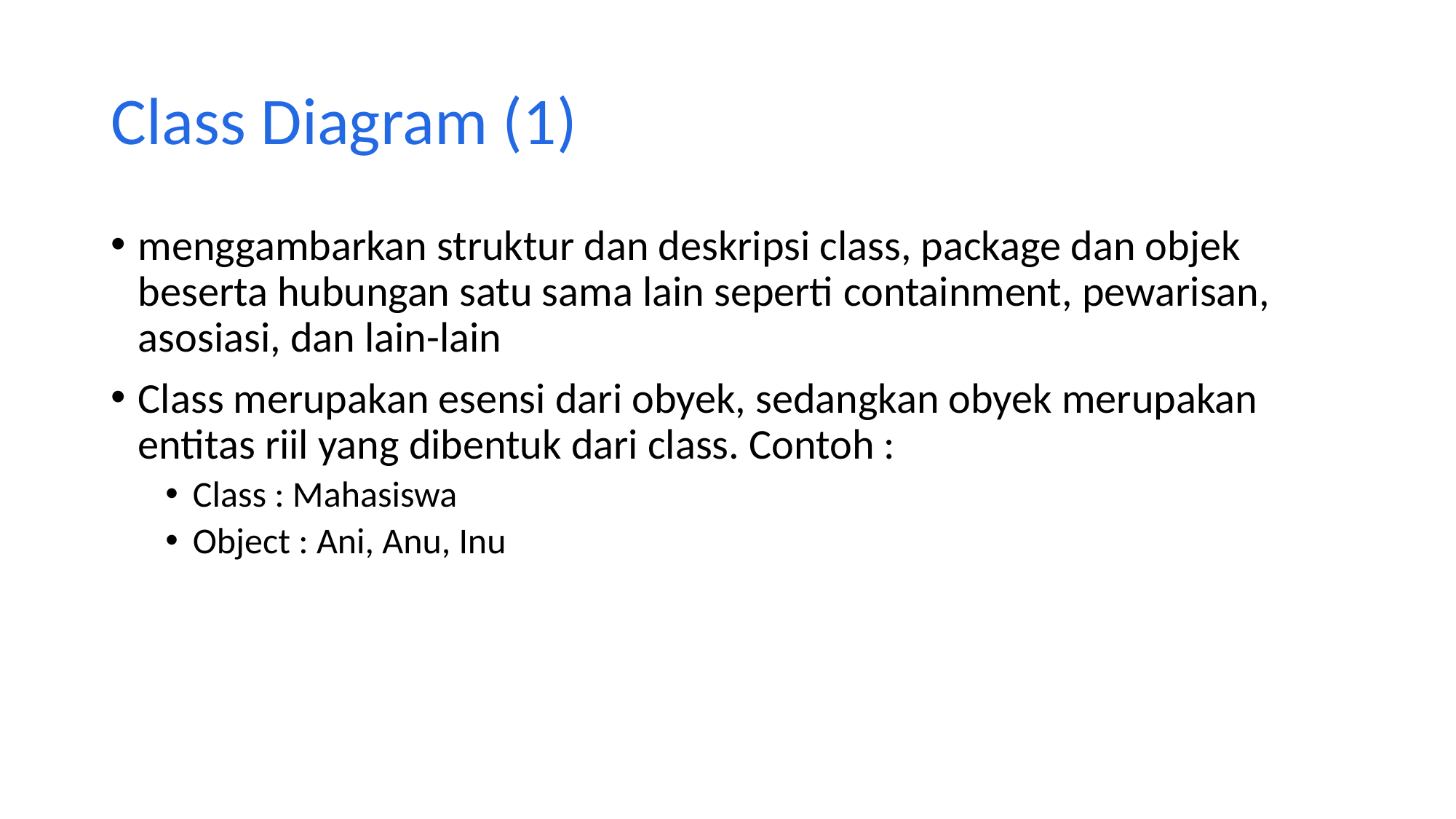

# Class Diagram (1)
menggambarkan struktur dan deskripsi class, package dan objek beserta hubungan satu sama lain seperti containment, pewarisan, asosiasi, dan lain-lain
Class merupakan esensi dari obyek, sedangkan obyek merupakan entitas riil yang dibentuk dari class. Contoh :
Class : Mahasiswa
Object : Ani, Anu, Inu